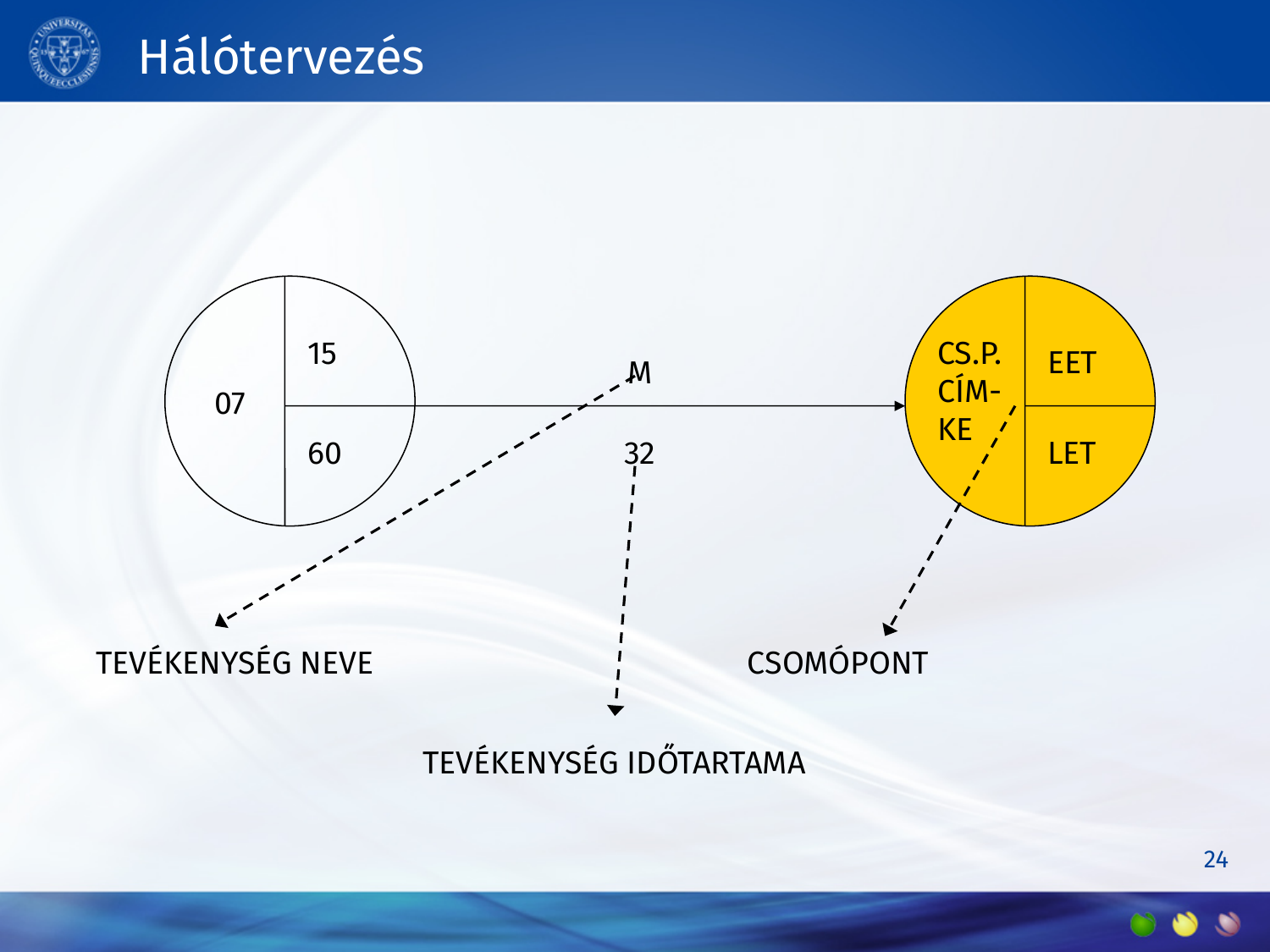

# Hálótervezés

15
CS.P. CÍM-KE
EET
M
07

60
32
LET

TEVÉKENYSÉG NEVE
CSOMÓPONT
TEVÉKENYSÉG IDŐTARTAMA
24